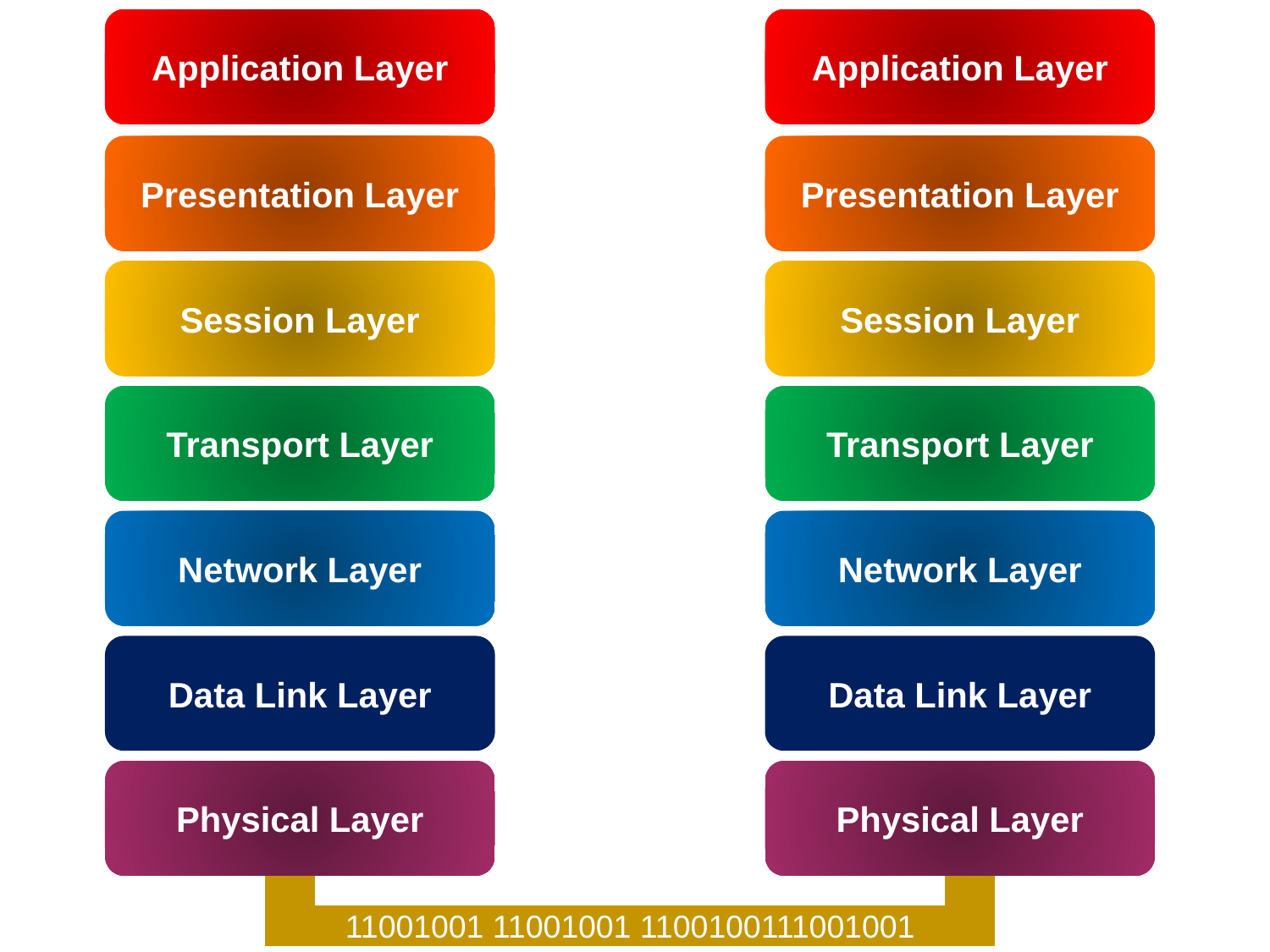

Application Layer
Application Layer
Presentation Layer
Presentation Layer
Session Layer
Session Layer
Transport Layer
Transport Layer

Network Layer
Network Layer
Data Link Layer
Data Link Layer
Physical Layer
Physical Layer

11001001 11001001 1100100111001001